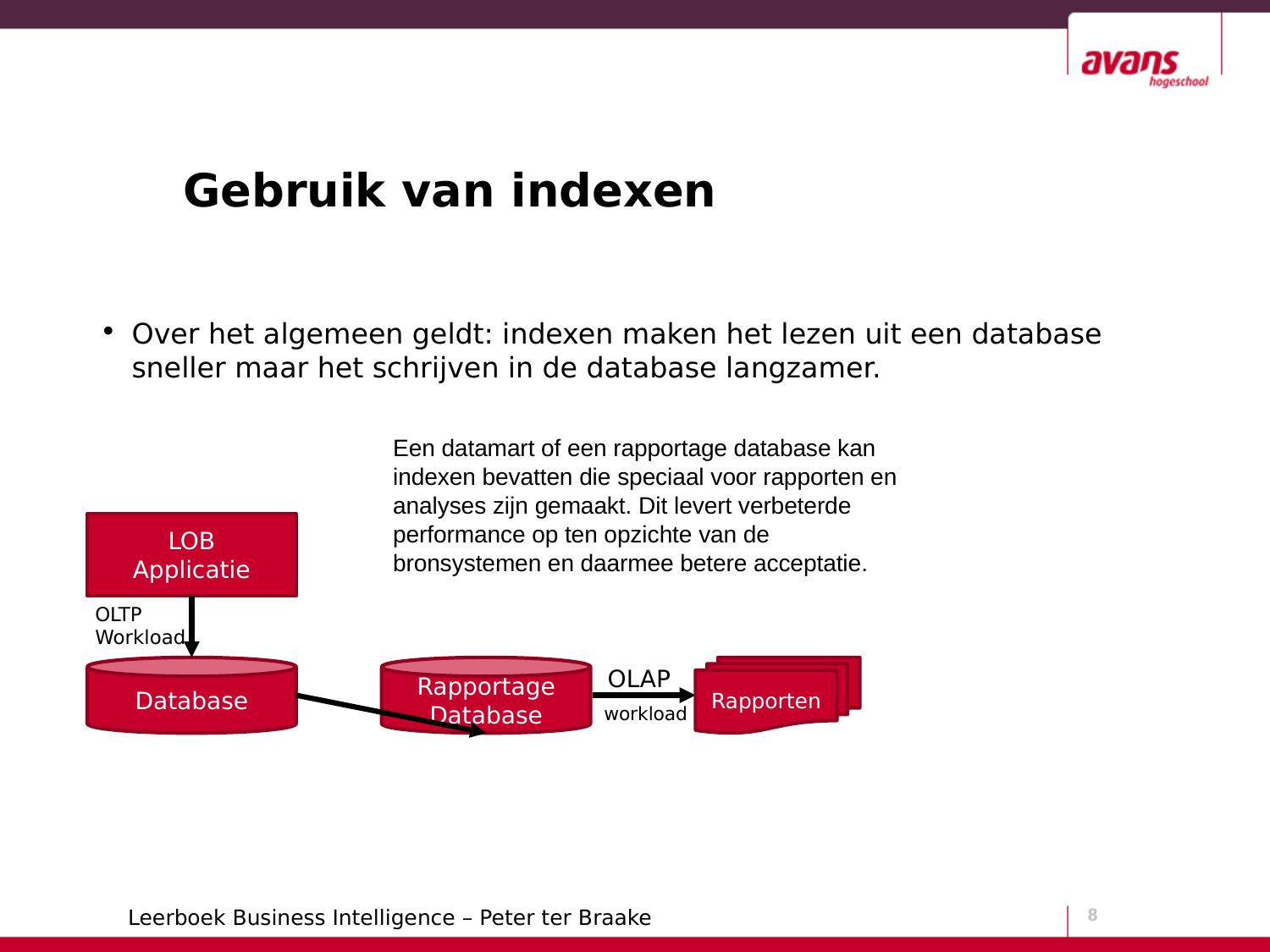

# Gebruik van indexen
Over het algemeen geldt: indexen maken het lezen uit een database sneller maar het schrijven in de database langzamer.

Een datamart of een rapportage database kan indexen bevatten die speciaal voor rapporten en analyses zijn gemaakt. Dit levert verbeterde performance op ten opzichte van de bronsystemen en daarmee betere acceptatie.
LOB
Applicatie
OLTP
Workload
Database
Rapportage
Database
Rapporten
OLAP
workload
8